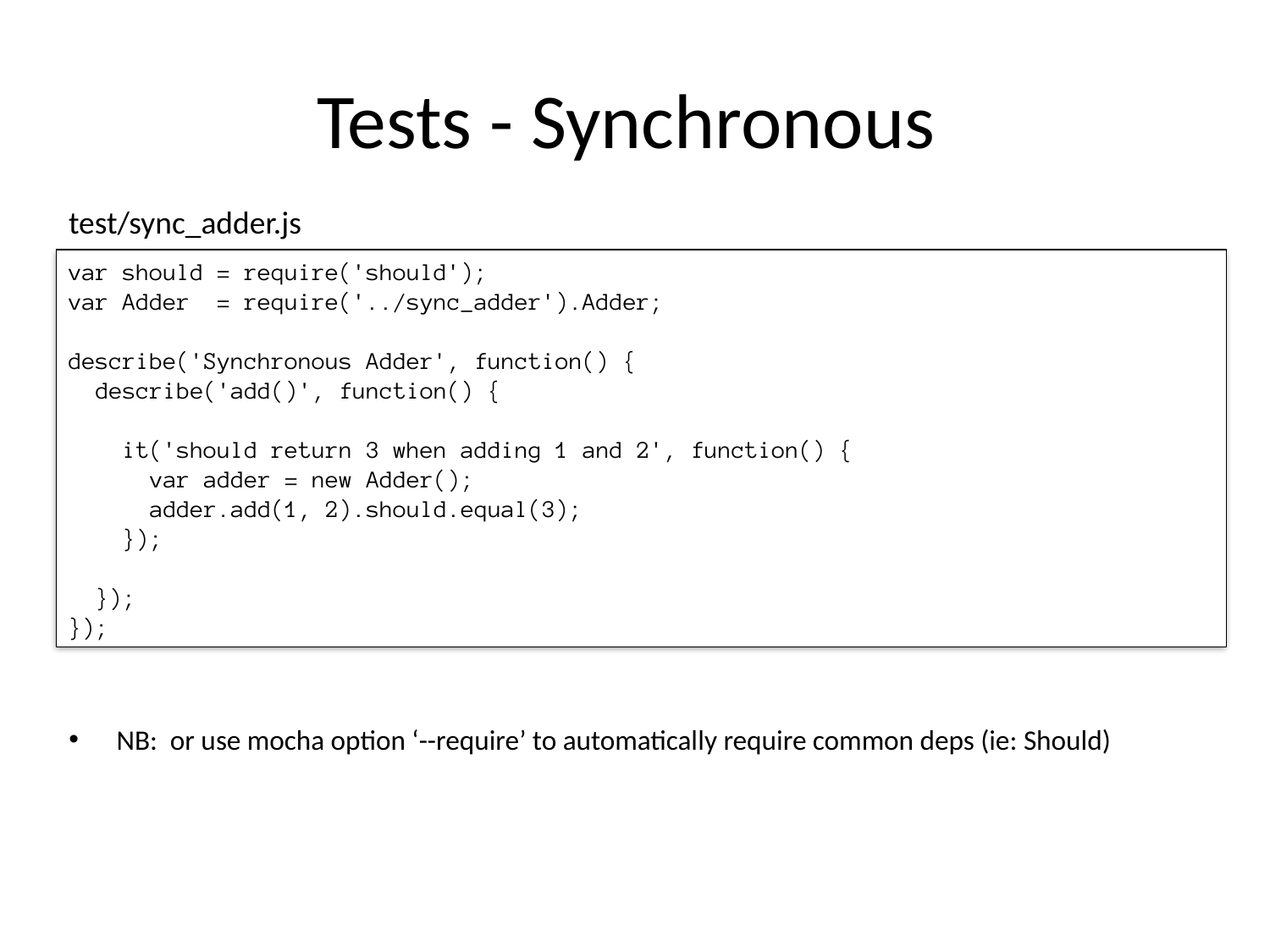

# Tests - Synchronous
test/sync_adder.js
var should = require('should');
var Adder  = require('../sync_adder').Adder;

describe('Synchronous Adder', function() {
  describe('add()', function() {

    it('should return 3 when adding 1 and 2', function() {
      var adder = new Adder();
      adder.add(1, 2).should.equal(3);
    });

  });
});
NB:  or use mocha option ‘--require’ to automatically require common deps (ie: Should)